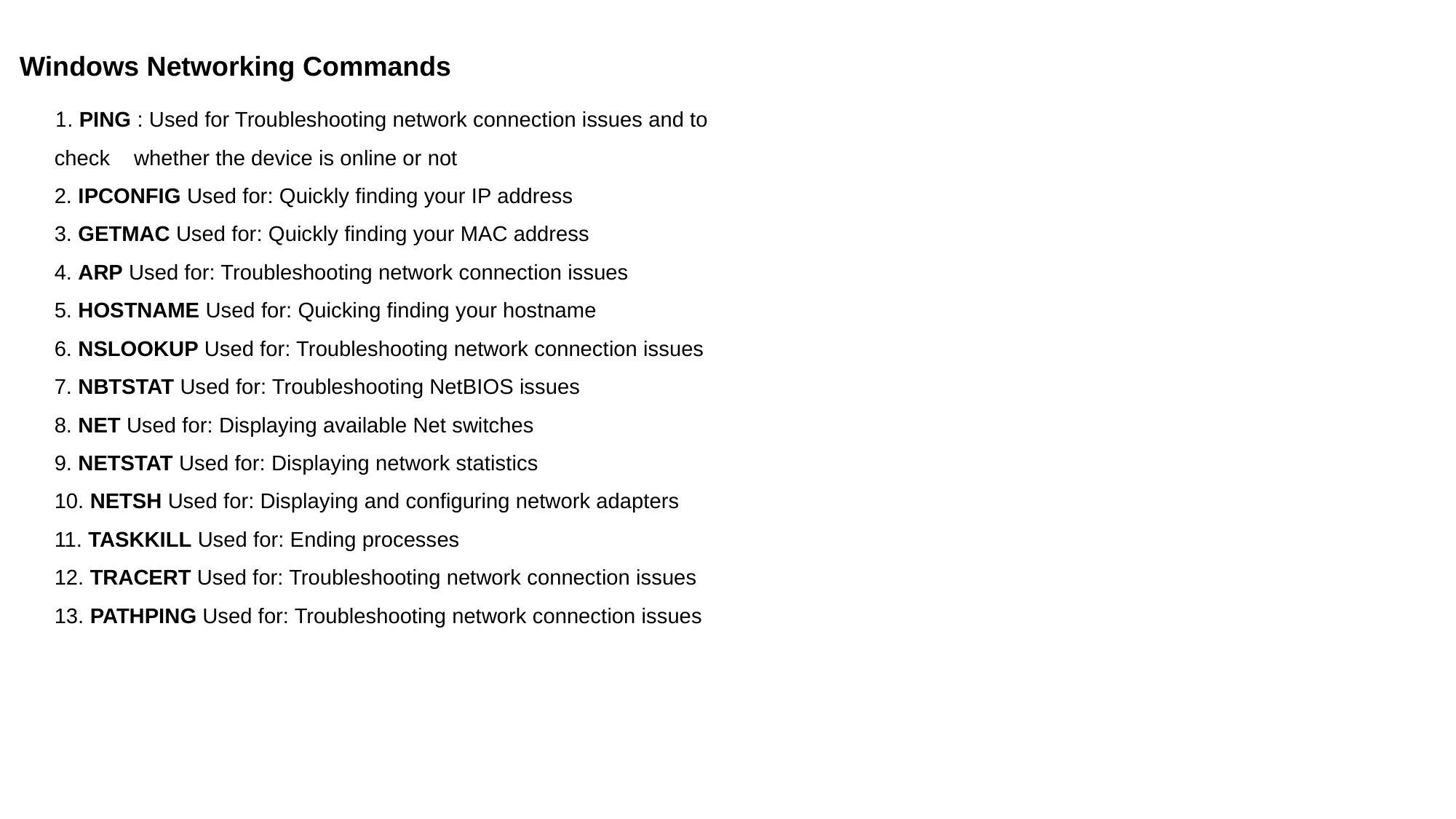

Windows Networking Commands
1. PING : Used for Troubleshooting network connection issues and to check    whether the device is online or not
2. IPCONFIG Used for: Quickly finding your IP address
3. GETMAC Used for: Quickly finding your MAC address
4. ARP Used for: Troubleshooting network connection issues
5. HOSTNAME Used for: Quicking finding your hostname
6. NSLOOKUP Used for: Troubleshooting network connection issues
7. NBTSTAT Used for: Troubleshooting NetBIOS issues
8. NET Used for: Displaying available Net switches
9. NETSTAT Used for: Displaying network statistics
10. NETSH Used for: Displaying and configuring network adapters
11. TASKKILL Used for: Ending processes
12. TRACERT Used for: Troubleshooting network connection issues
13. PATHPING Used for: Troubleshooting network connection issues